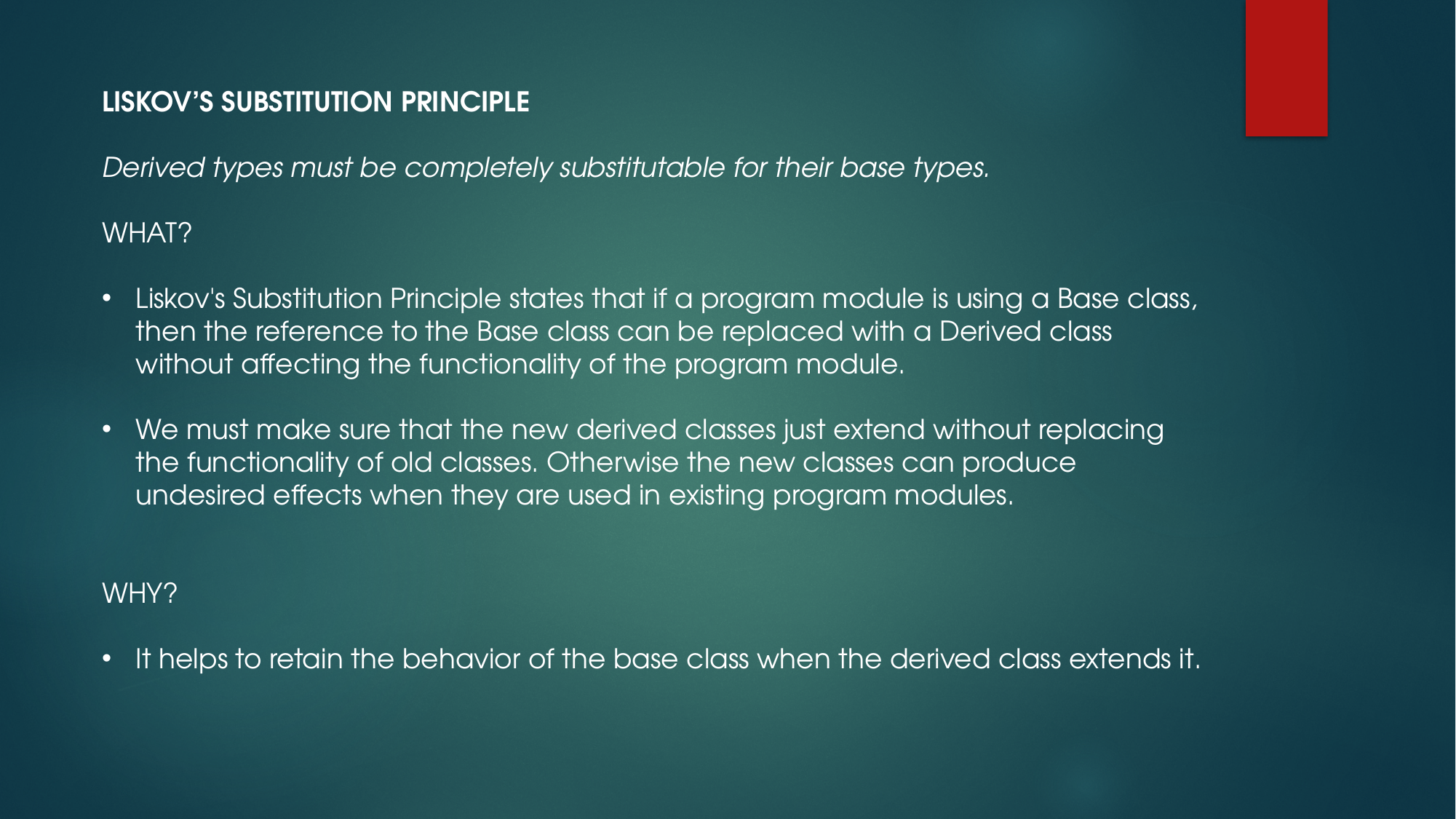

LISKOV’S SUBSTITUTION PRINCIPLE

Derived types must be completely substitutable for their base types.

WHAT?

Liskov's Substitution Principle states that if a program module is using a Base class, then the reference to the Base class can be replaced with a Derived class without affecting the functionality of the program module.

We must make sure that the new derived classes just extend without replacing the functionality of old classes. Otherwise the new classes can produce undesired effects when they are used in existing program modules.

WHY?

It helps to retain the behavior of the base class when the derived class extends it.